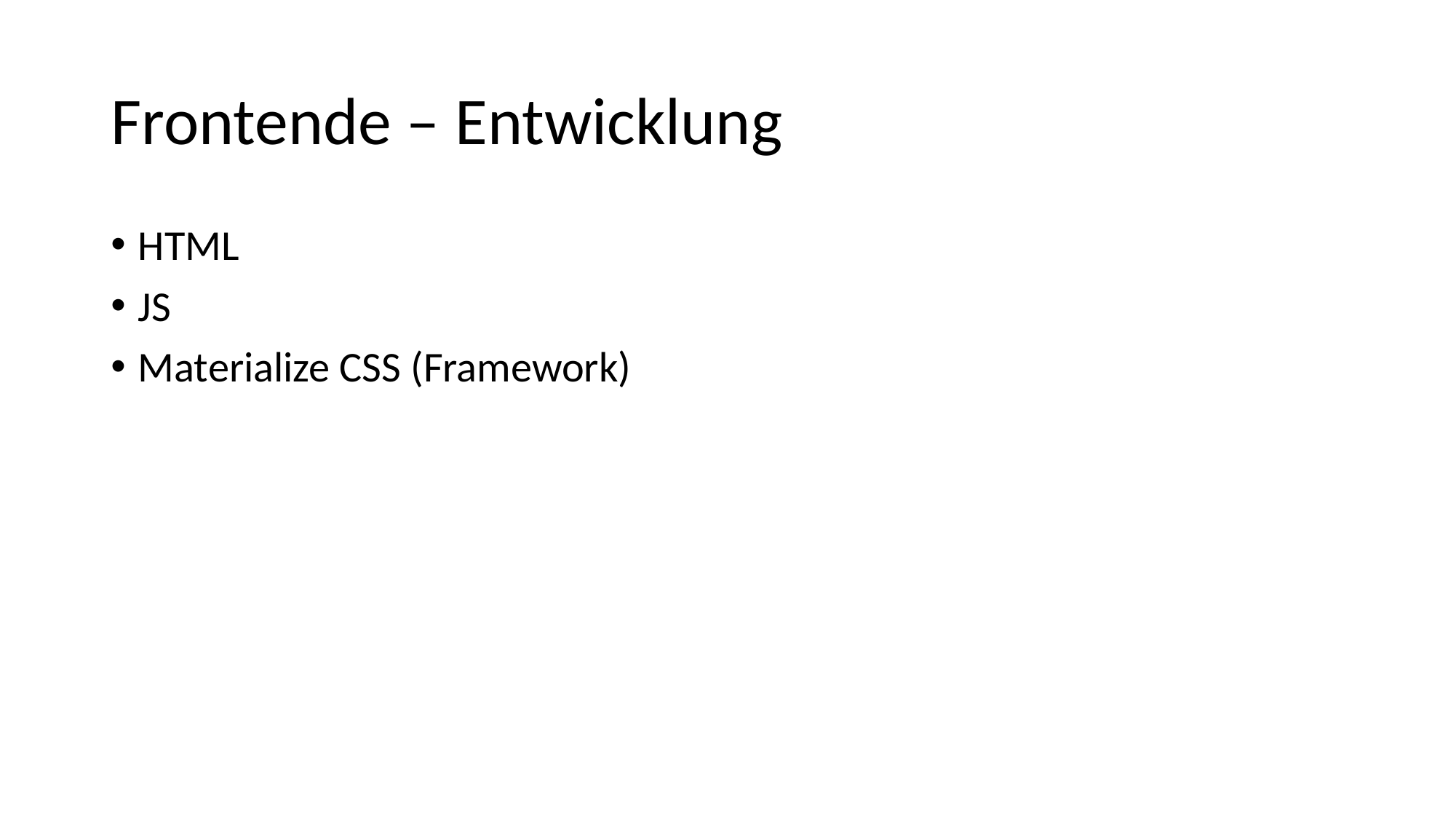

# Frontende – Entwicklung
HTML
JS
Materialize CSS (Framework)